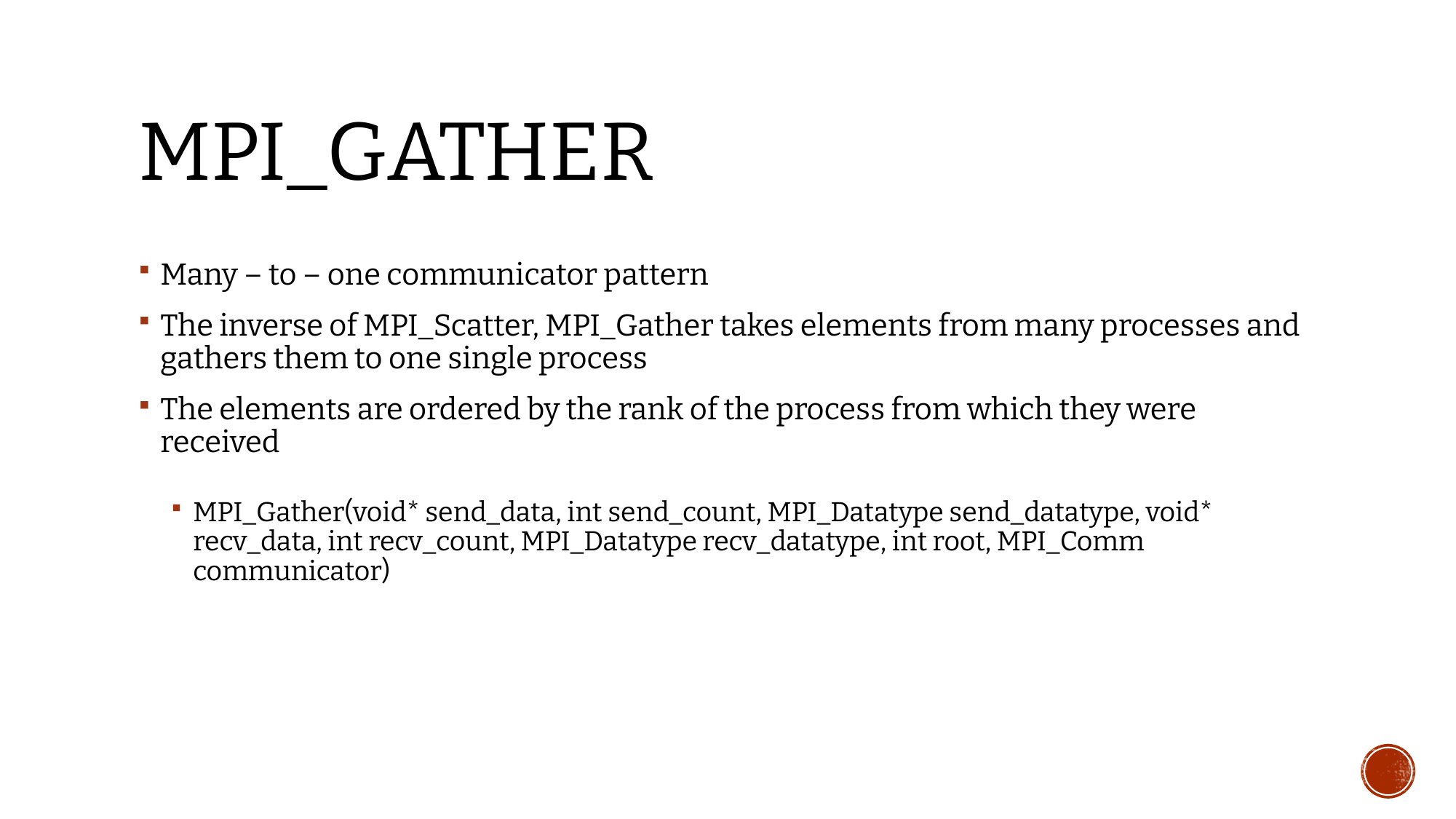

# MPI_Gather
Many – to – one communicator pattern
The inverse of MPI_Scatter, MPI_Gather takes elements from many processes and gathers them to one single process
The elements are ordered by the rank of the process from which they were received
MPI_Gather(void* send_data, int send_count, MPI_Datatype send_datatype, void* recv_data, int recv_count, MPI_Datatype recv_datatype, int root, MPI_Comm communicator)